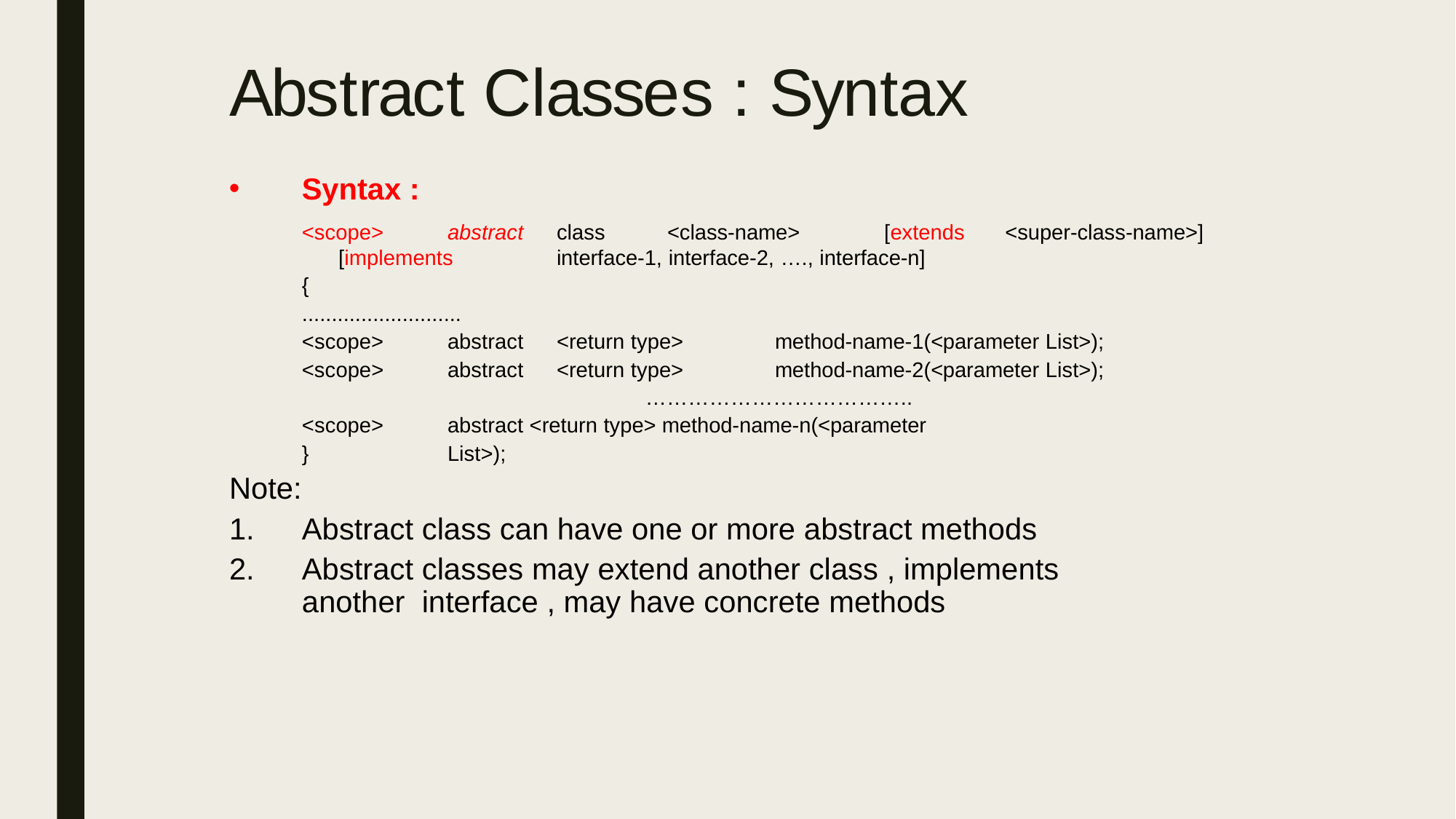

# Abstract Classes : Syntax
Syntax :
<scope>
abstract
class	<class-name>
[extends
<super-class-name>]
[implements
interface-1, interface-2, …., interface-n]
{
...........................
<scope>
<scope>
abstract
abstract
<return type>
<return type>
method-name-1(<parameter List>);
method-name-2(<parameter List>);
………………………………..  abstract <return type> method-name-n(<parameter List>);
<scope>
}
Note:
Abstract class can have one or more abstract methods
Abstract classes may extend another class , implements another  interface , may have concrete methods